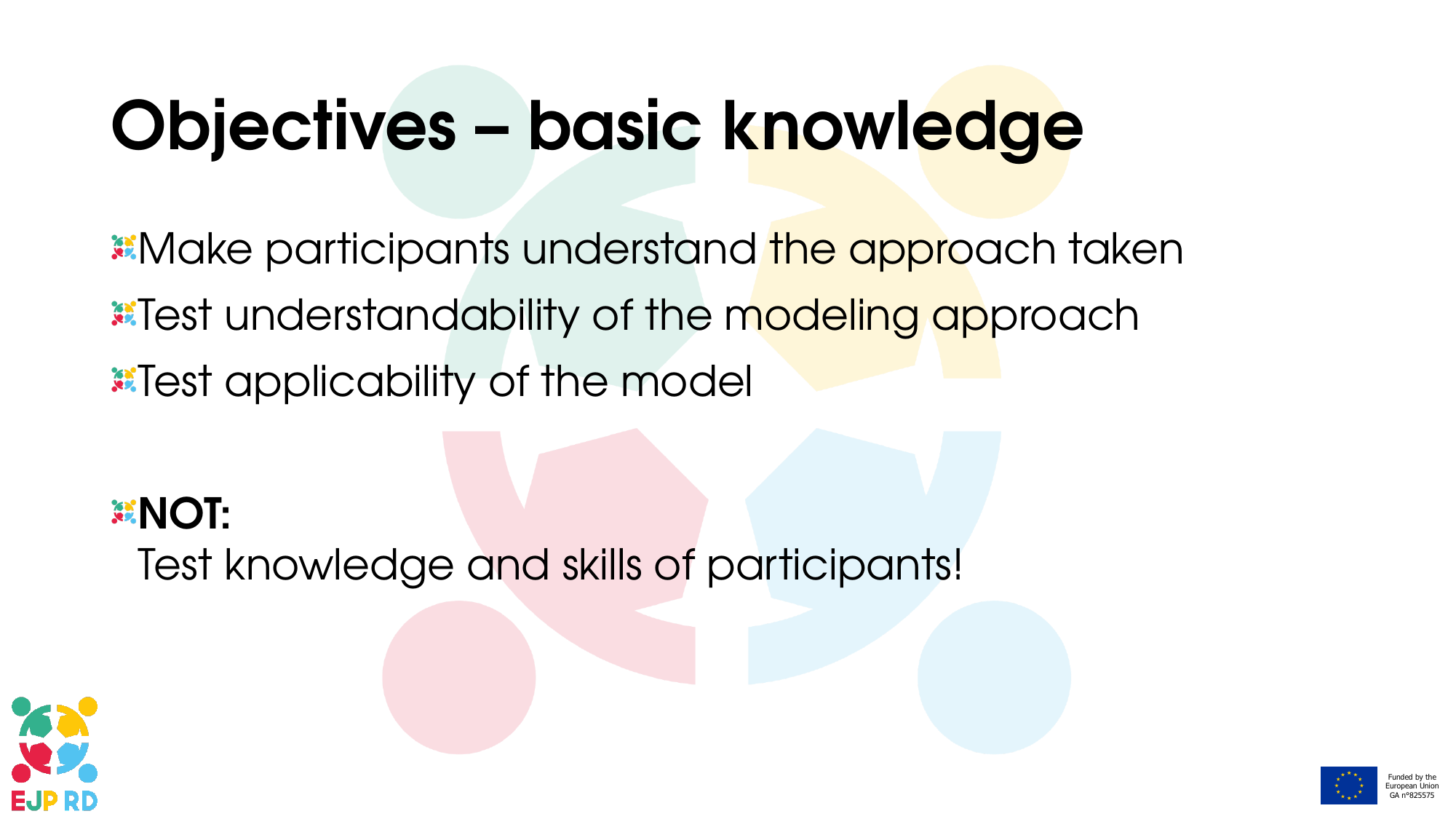

# Objectives – basic knowledge
Make participants understand the approach taken
Test understandability of the modeling approach
Test applicability of the model

NOT:
Test knowledge and skills of participants!